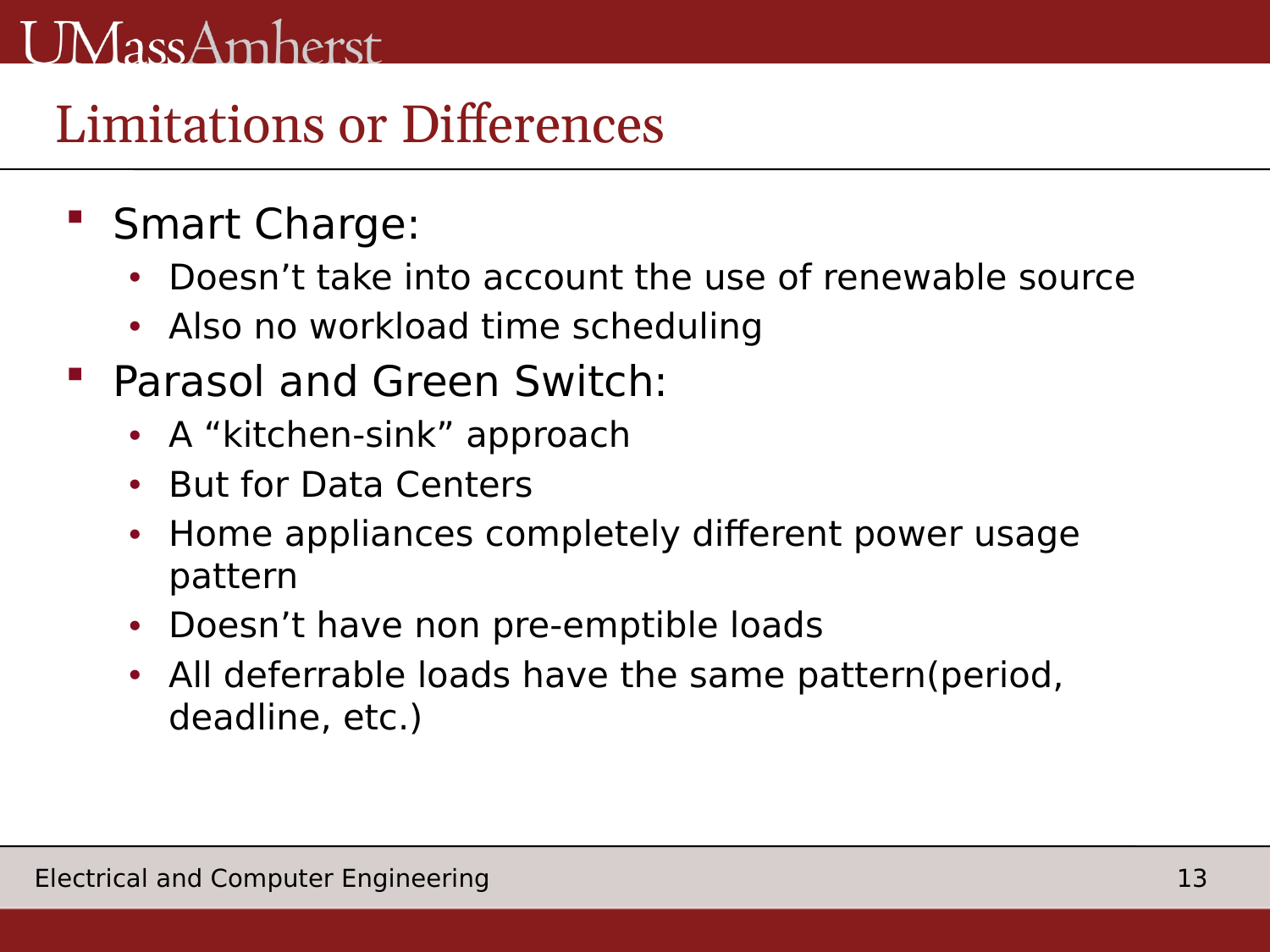

# Limitations or Differences
Smart Charge:
Doesn’t take into account the use of renewable source
Also no workload time scheduling
Parasol and Green Switch:
A “kitchen-sink” approach
But for Data Centers
Home appliances completely different power usage pattern
Doesn’t have non pre-emptible loads
All deferrable loads have the same pattern(period, deadline, etc.)